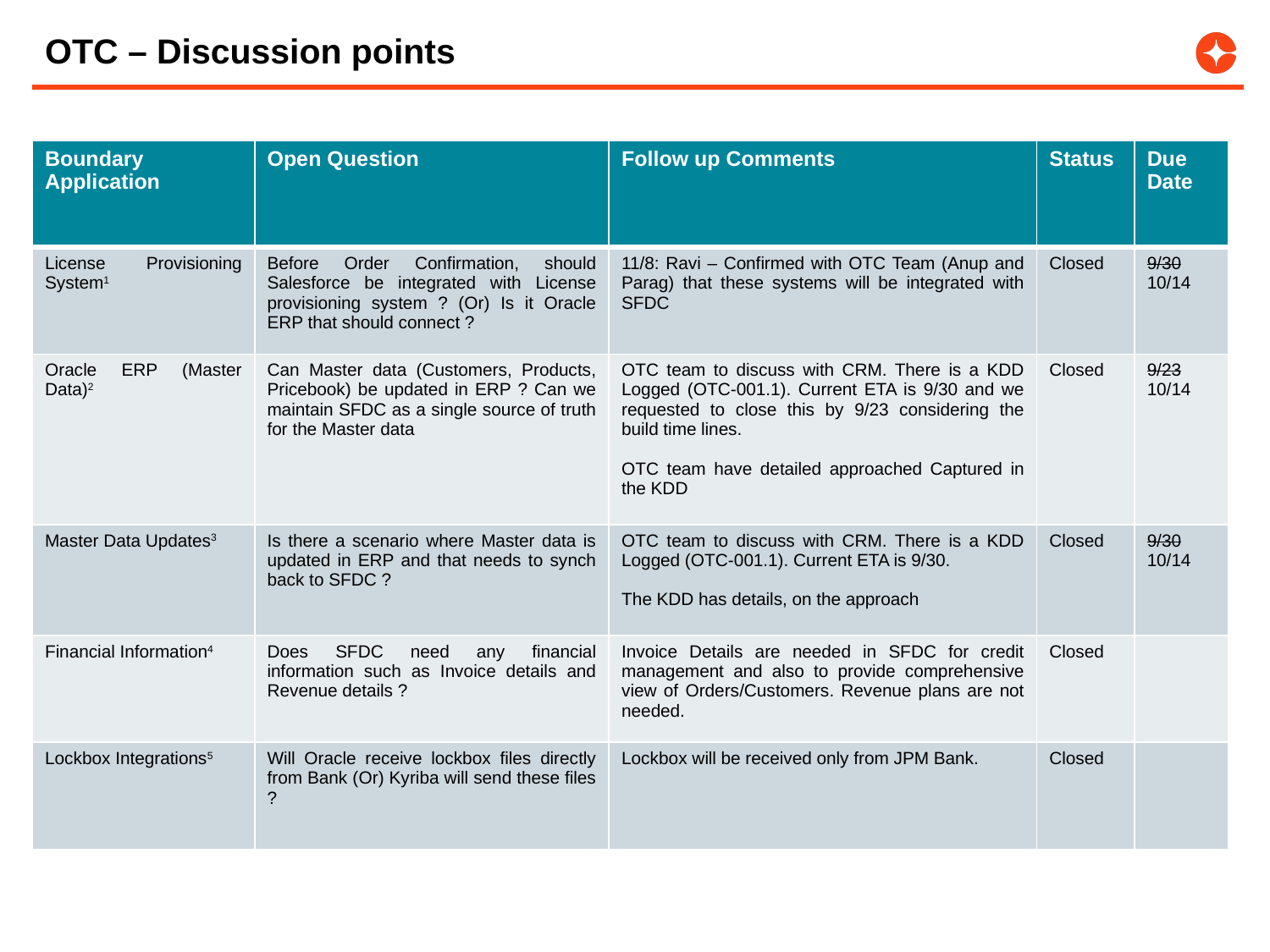

# OTC – Discussion points
| Boundary Application | Open Question | Follow up Comments | Status | Due Date |
| --- | --- | --- | --- | --- |
| License Provisioning System1 | Before Order Confirmation, should Salesforce be integrated with License provisioning system ? (Or) Is it Oracle ERP that should connect ? | 11/8: Ravi – Confirmed with OTC Team (Anup and Parag) that these systems will be integrated with SFDC | Closed | 9/30 10/14 |
| Oracle ERP (Master Data)2 | Can Master data (Customers, Products, Pricebook) be updated in ERP ? Can we maintain SFDC as a single source of truth for the Master data | OTC team to discuss with CRM. There is a KDD Logged (OTC-001.1). Current ETA is 9/30 and we requested to close this by 9/23 considering the build time lines. OTC team have detailed approached Captured in the KDD | Closed | 9/23 10/14 |
| Master Data Updates3 | Is there a scenario where Master data is updated in ERP and that needs to synch back to SFDC ? | OTC team to discuss with CRM. There is a KDD Logged (OTC-001.1). Current ETA is 9/30. The KDD has details, on the approach | Closed | 9/30 10/14 |
| Financial Information4 | Does SFDC need any financial information such as Invoice details and Revenue details ? | Invoice Details are needed in SFDC for credit management and also to provide comprehensive view of Orders/Customers. Revenue plans are not needed. | Closed |  |
| Lockbox Integrations5 | Will Oracle receive lockbox files directly from Bank (Or) Kyriba will send these files ? | Lockbox will be received only from JPM Bank. | Closed |  |